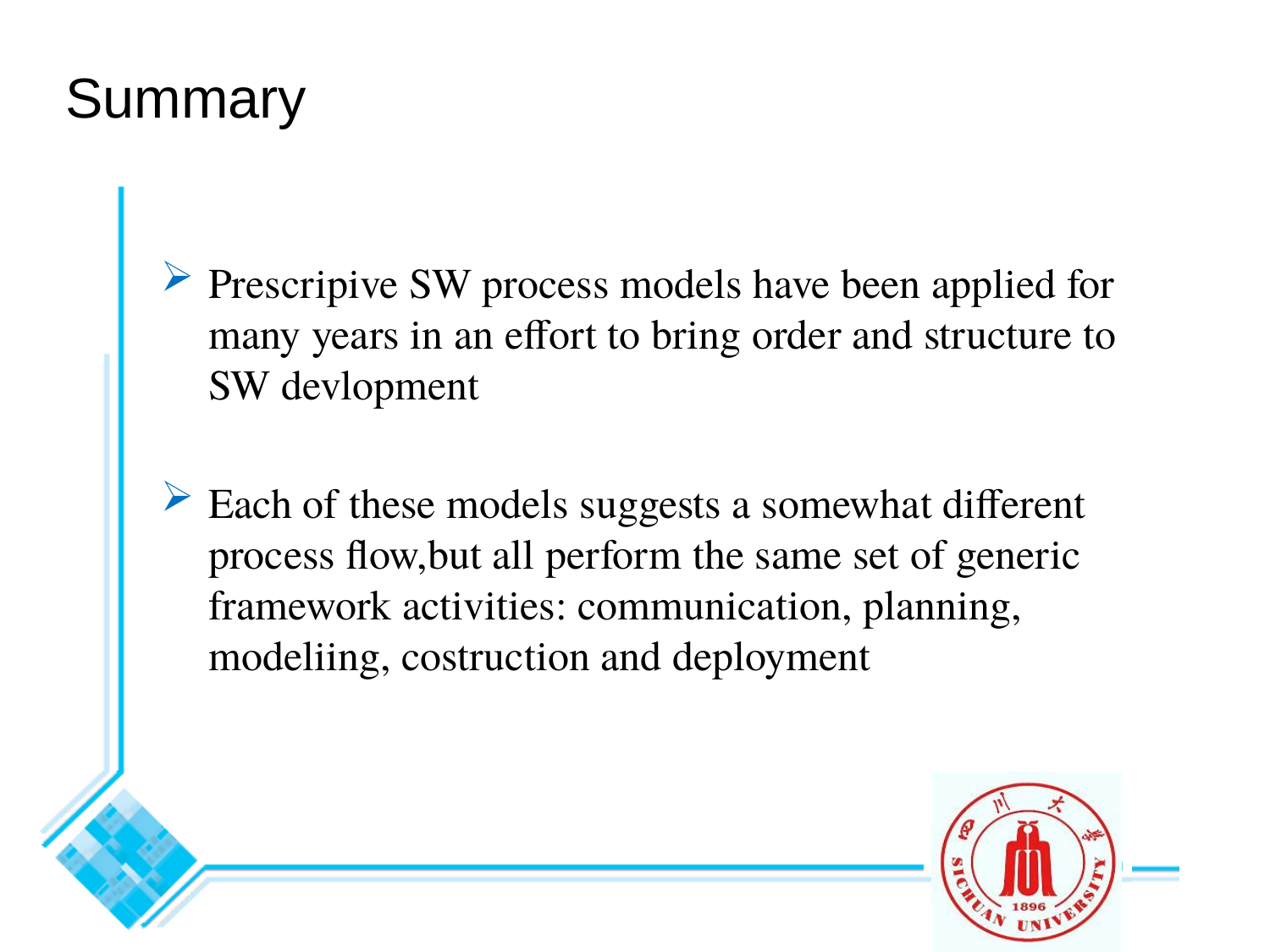

# Summary

Prescripive SW process models have been applied for many years in an effort to bring order and structure to SW devlopment

Each of these models suggests a somewhat different process flow,but all perform the same set of generic framework activities: communication, planning, modeliing, costruction and deployment